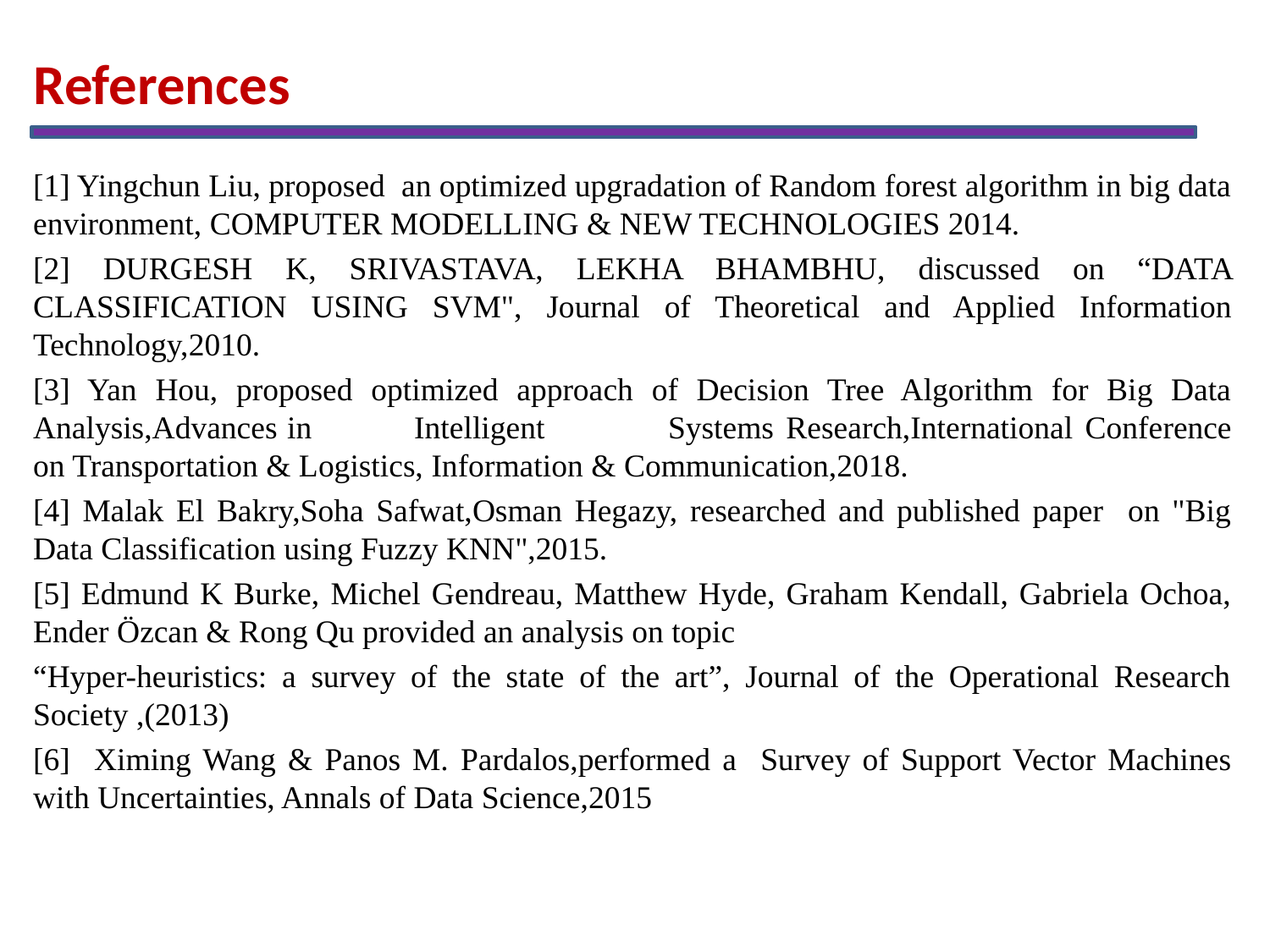

References

[1] Yingchun Liu, proposed  an optimized upgradation of Random forest algorithm in big data environment, COMPUTER MODELLING & NEW TECHNOLOGIES 2014.
[2] DURGESH K, SRIVASTAVA, LEKHA BHAMBHU, discussed on “DATA CLASSIFICATION USING SVM", Journal of Theoretical and Applied Information Technology,2010.
[3] Yan Hou, proposed optimized approach of Decision Tree Algorithm for Big Data Analysis,Advances	in	Intelligent	Systems Research,International Conference on Transportation & Logistics, Information & Communication,2018.
[4] Malak El Bakry,Soha Safwat,Osman Hegazy, researched and published paper  on "Big Data Classification using Fuzzy KNN",2015.
[5] Edmund K Burke, Michel Gendreau, Matthew Hyde, Graham Kendall, Gabriela Ochoa, Ender Özcan & Rong Qu provided an analysis on topic
“Hyper-heuristics: a survey of the state of the art”, Journal of the Operational Research Society ,(2013)
[6]  Ximing Wang & Panos M. Pardalos,performed a  Survey of Support Vector Machines with Uncertainties, Annals of Data Science,2015